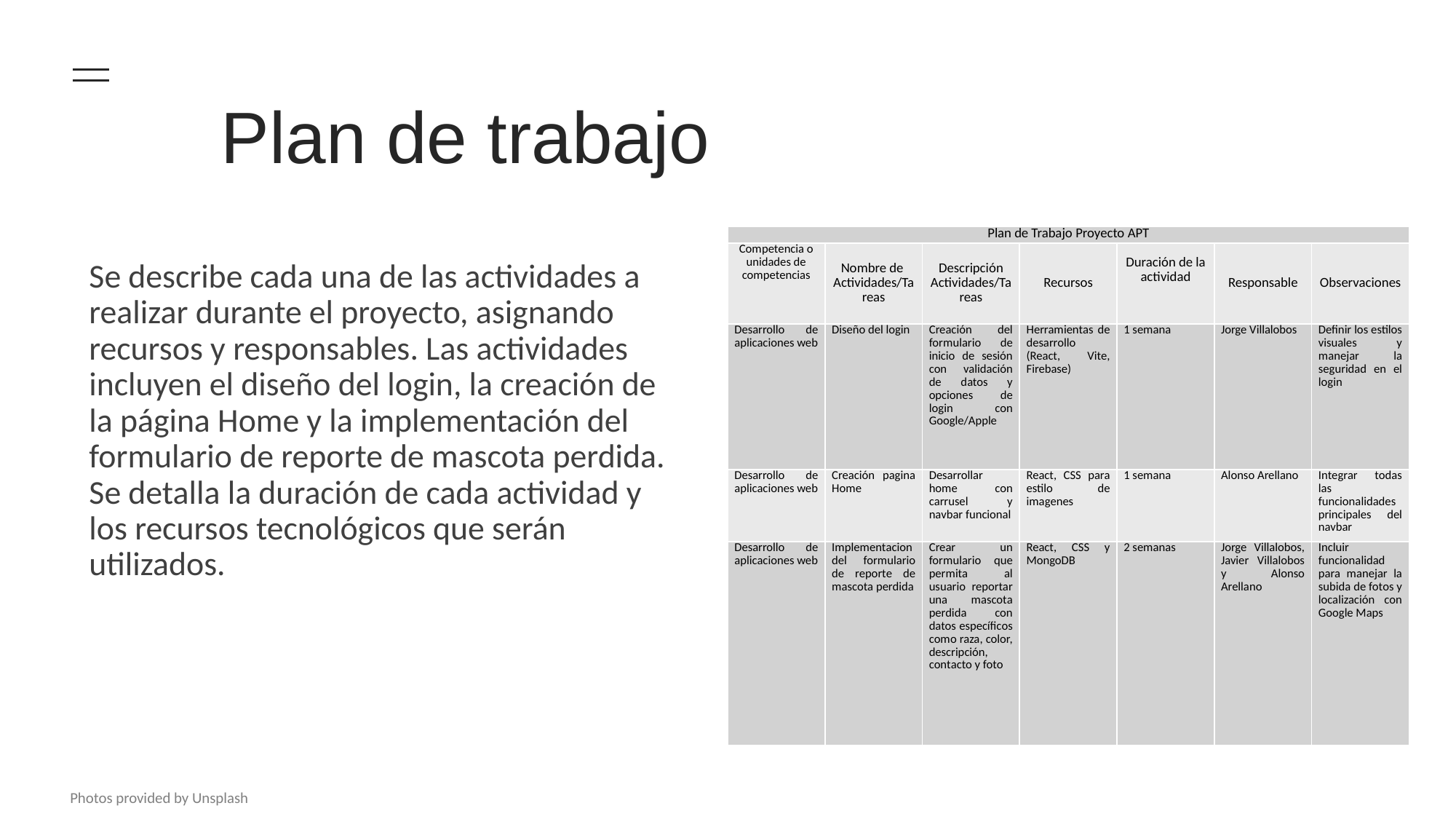

# Plan de trabajo
| Plan de Trabajo Proyecto APT |  |  |  |  |  |  |
| --- | --- | --- | --- | --- | --- | --- |
| Competencia o unidades de competencias | Nombre de Actividades/Tareas | Descripción Actividades/Tareas | Recursos | Duración de la actividad | Responsable | Observaciones |
| Desarrollo de aplicaciones web | Diseño del login | Creación del formulario de inicio de sesión con validación de datos y opciones de login con Google/Apple | Herramientas de desarrollo (React, Vite, Firebase) | 1 semana | Jorge Villalobos | Definir los estilos visuales y manejar la seguridad en el login |
| Desarrollo de aplicaciones web | Creación pagina Home | Desarrollar home con carrusel y navbar funcional | React, CSS para estilo de imagenes | 1 semana | Alonso Arellano | Integrar todas las funcionalidades principales del navbar |
| Desarrollo de aplicaciones web | Implementacion del formulario de reporte de mascota perdida | Crear un formulario que permita al usuario reportar una mascota perdida con datos específicos como raza, color, descripción, contacto y foto | React, CSS y MongoDB | 2 semanas | Jorge Villalobos, Javier Villalobos y Alonso Arellano | Incluir funcionalidad para manejar la subida de fotos y localización con Google Maps |
Se describe cada una de las actividades a realizar durante el proyecto, asignando recursos y responsables. Las actividades incluyen el diseño del login, la creación de la página Home y la implementación del formulario de reporte de mascota perdida. Se detalla la duración de cada actividad y los recursos tecnológicos que serán utilizados.

Photos provided by Unsplash